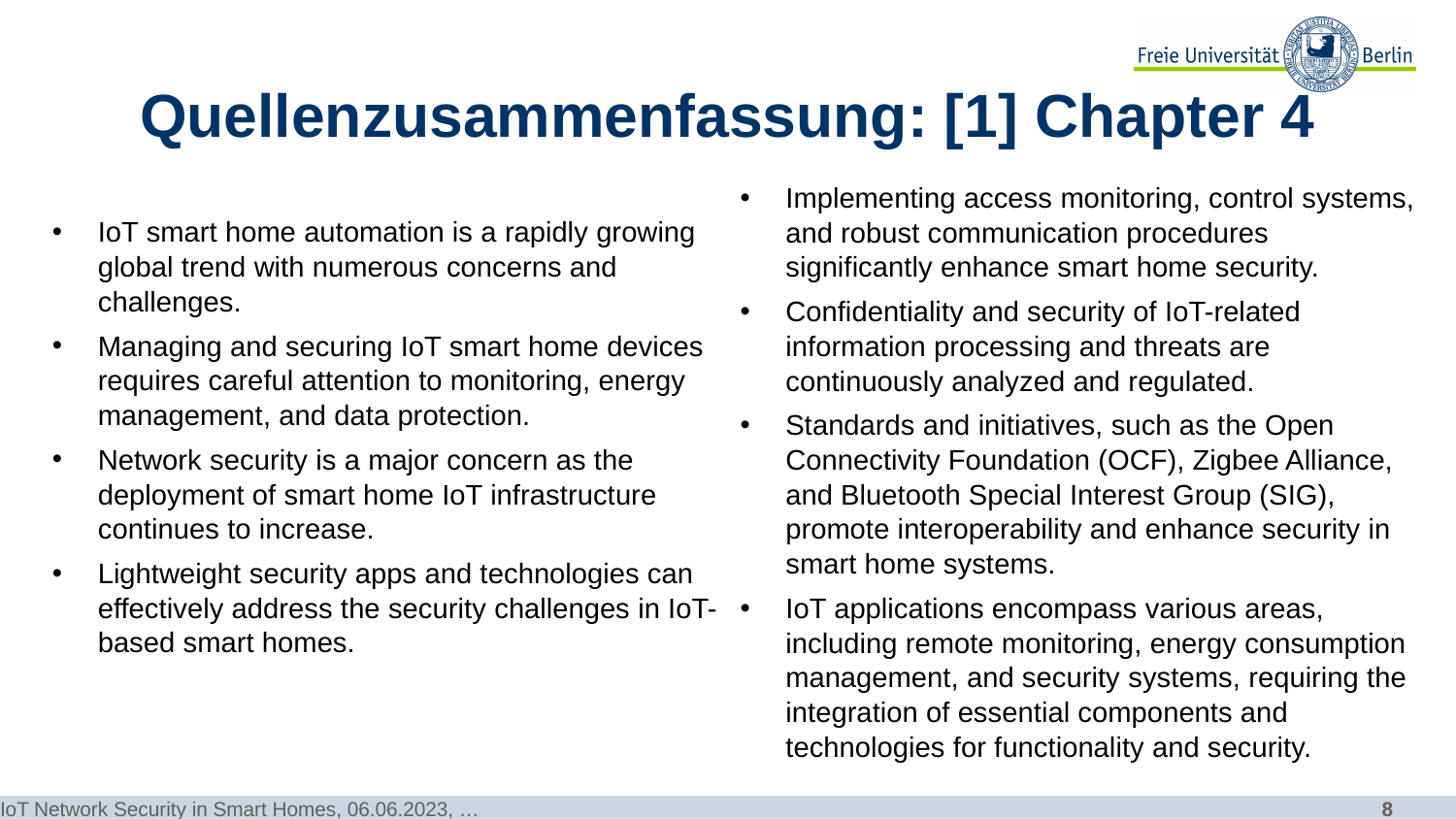

# Quellenzusammenfassung: [1] Chapter 4
Implementing access monitoring, control systems, and robust communication procedures significantly enhance smart home security.
Confidentiality and security of IoT-related information processing and threats are continuously analyzed and regulated.
Standards and initiatives, such as the Open Connectivity Foundation (OCF), Zigbee Alliance, and Bluetooth Special Interest Group (SIG), promote interoperability and enhance security in smart home systems.
IoT applications encompass various areas, including remote monitoring, energy consumption management, and security systems, requiring the integration of essential components and technologies for functionality and security.
IoT smart home automation is a rapidly growing global trend with numerous concerns and challenges.
Managing and securing IoT smart home devices requires careful attention to monitoring, energy management, and data protection.
Network security is a major concern as the deployment of smart home IoT infrastructure continues to increase.
Lightweight security apps and technologies can effectively address the security challenges in IoT-based smart homes.

IoT Network Security in Smart Homes, 06.06.2023, …